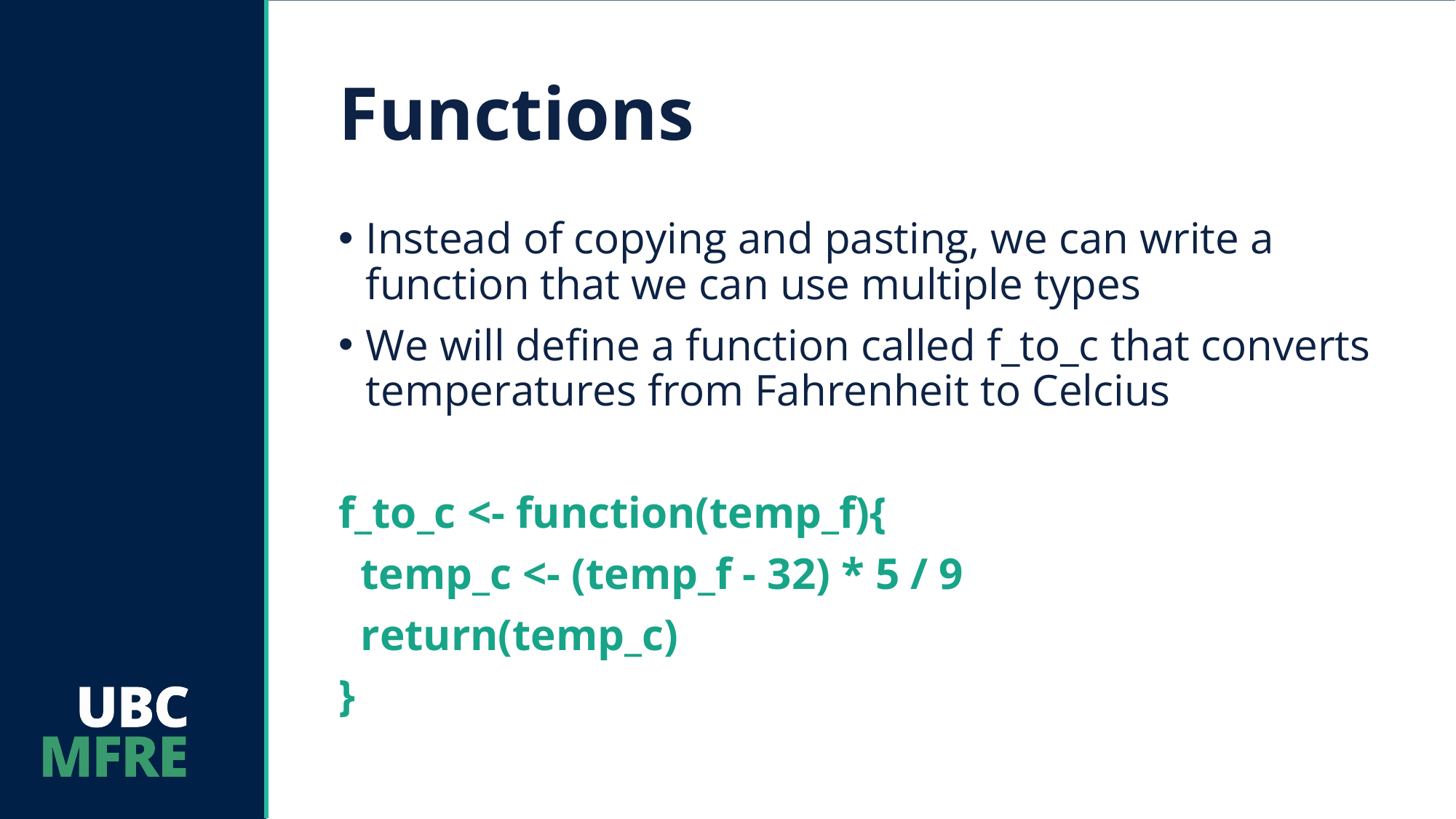

# Functions
Instead of copying and pasting, we can write a function that we can use multiple types
We will define a function called f_to_c that converts temperatures from Fahrenheit to Celcius

f_to_c <- function(temp_f){
  temp_c <- (temp_f - 32) * 5 / 9
  return(temp_c)
}